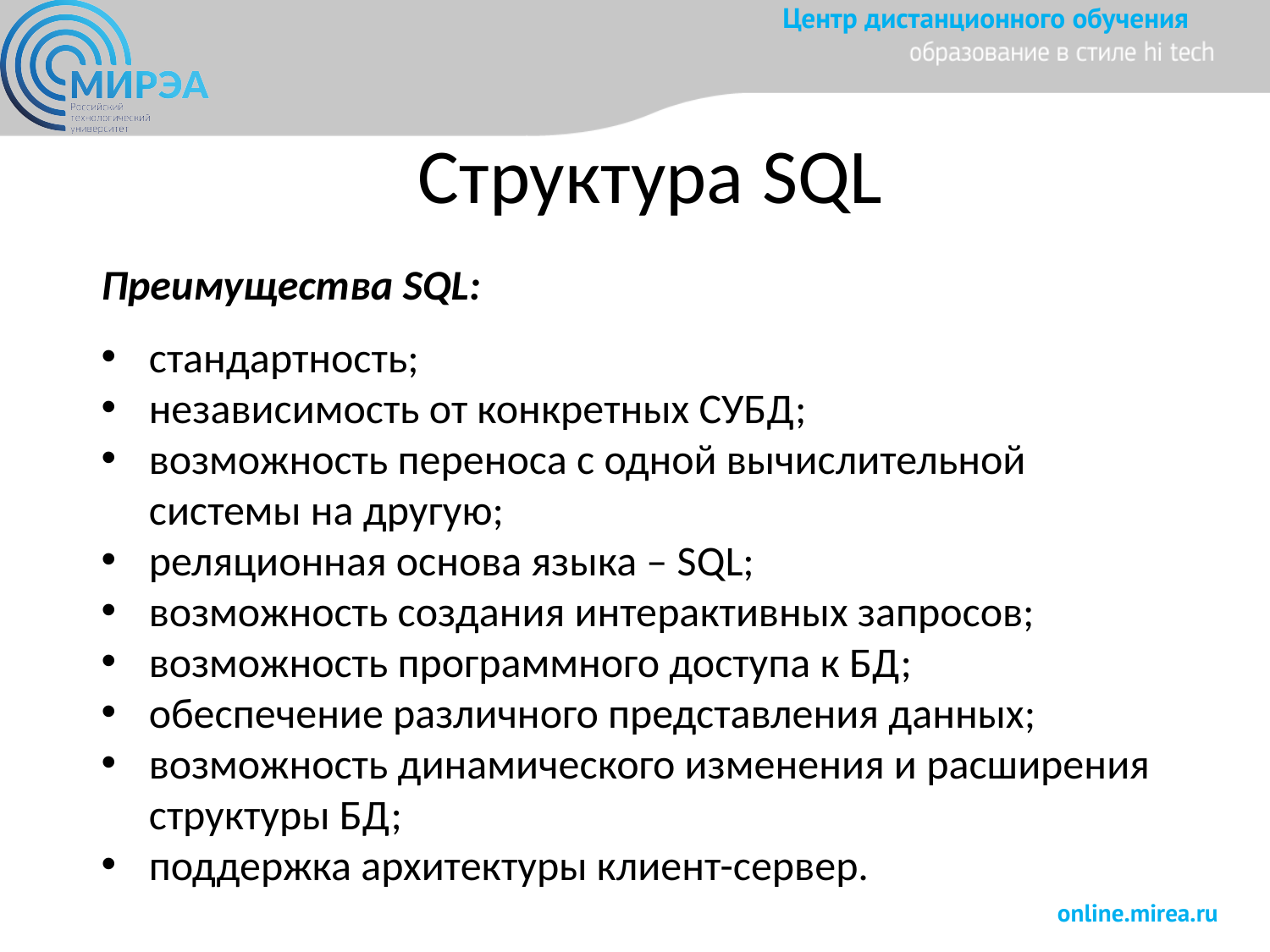

# Структура SQL
Преимущества SQL:
стандартность;
независимость от конкретных СУБД;
возможность переноса с одной вычислительной системы на другую;
реляционная основа языка – SQL;
возможность создания интерактивных запросов;
возможность программного доступа к БД;
обеспечение различного представления данных;
возможность динамического изменения и расширения структуры БД;
поддержка архитектуры клиент-сервер.